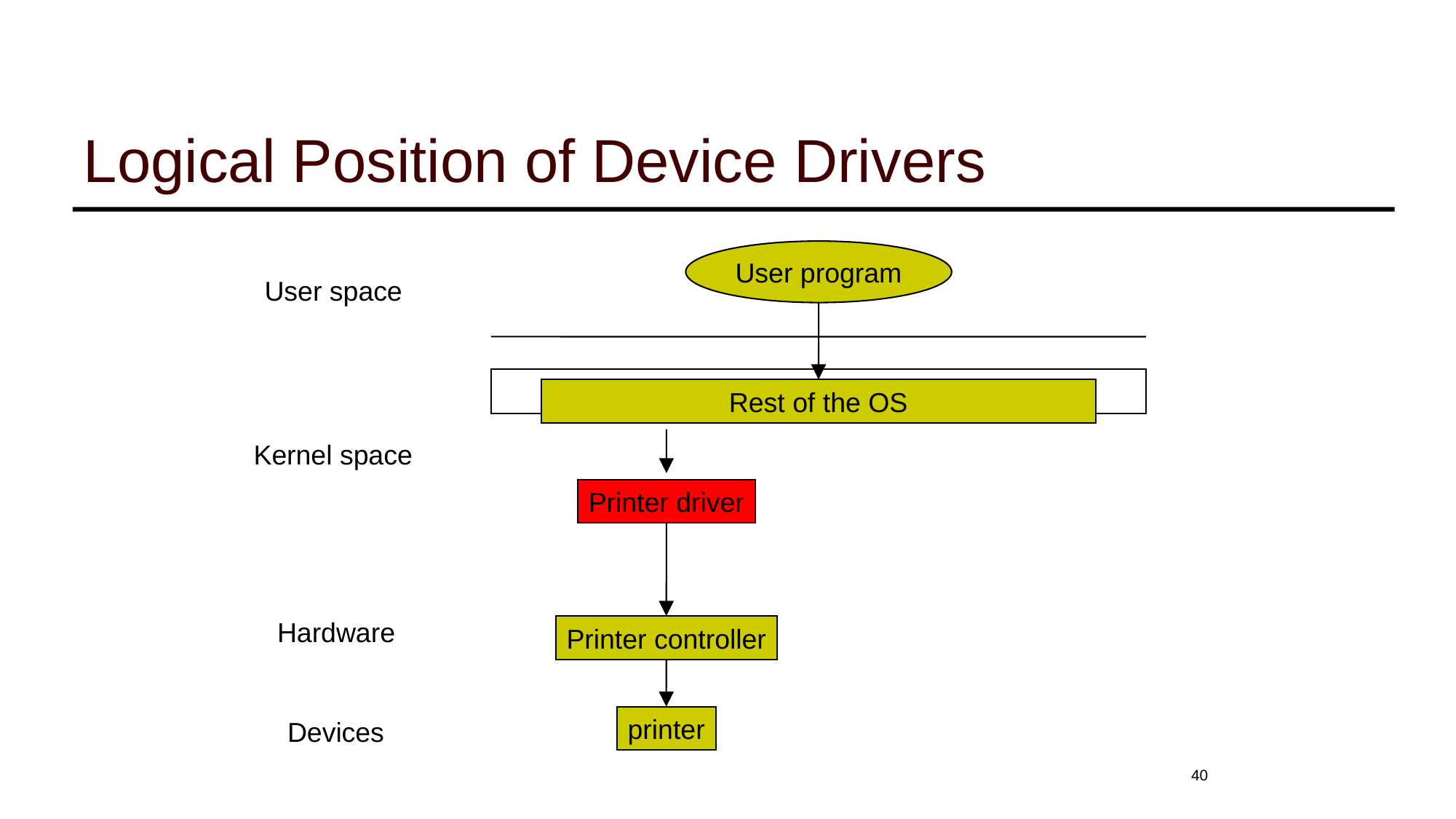

# Logical Position of Device Drivers
User program
User space

Rest of the OS

Kernel space
Printer driver
Hardware
Printer controller
printer
Devices
40